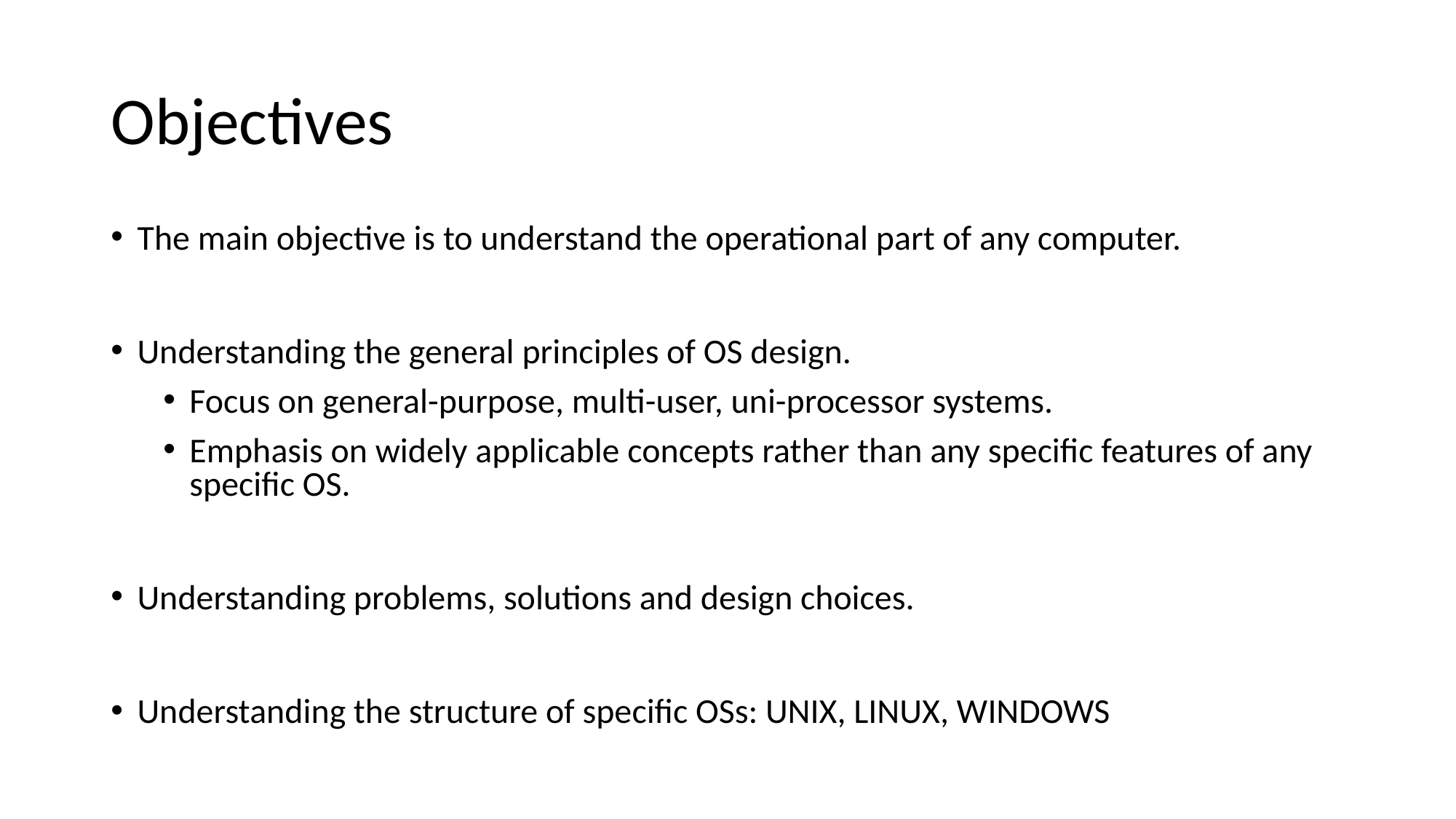

# Objectives
The main objective is to understand the operational part of any computer.

Understanding the general principles of OS design.
Focus on general-purpose, multi-user, uni-processor systems.
Emphasis on widely applicable concepts rather than any specific features of any specific OS.

Understanding problems, solutions and design choices.

Understanding the structure of specific OSs: UNIX, LINUX, WINDOWS